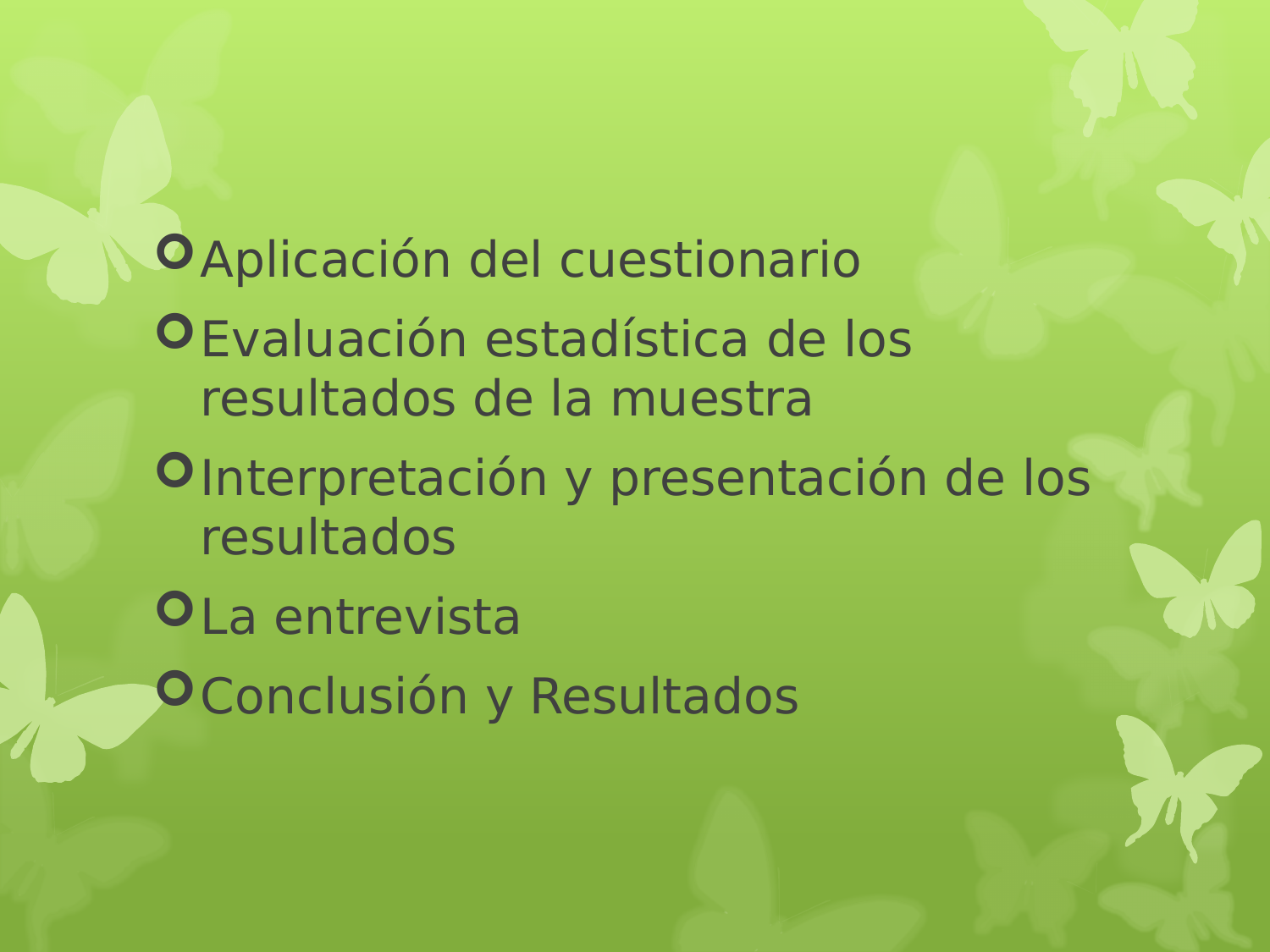

Aplicación del cuestionario
Evaluación estadística de los resultados de la muestra
Interpretación y presentación de los resultados
La entrevista
Conclusión y Resultados